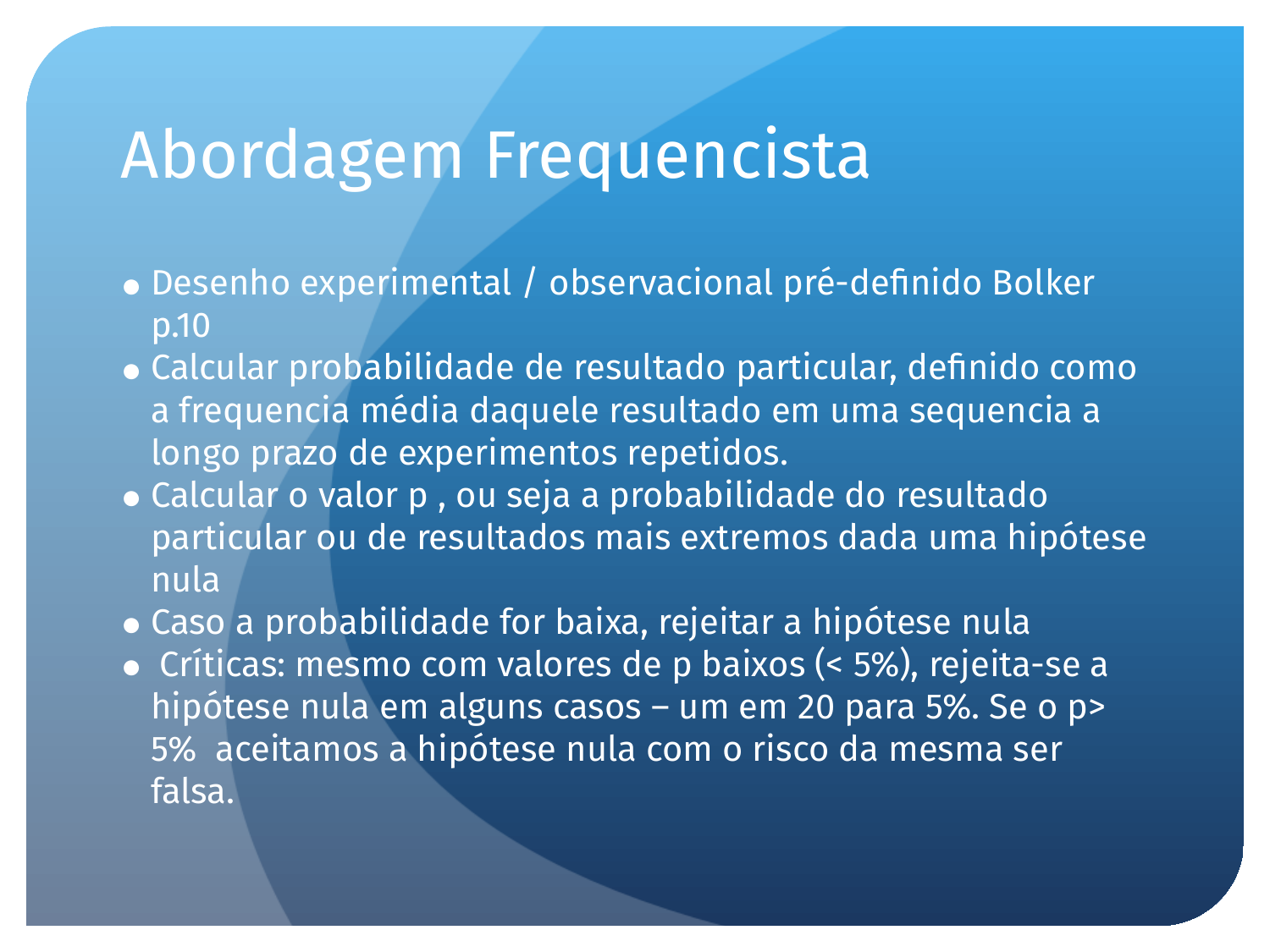

Abordagem Frequencista
Desenho experimental / observacional pré-definido Bolker p.10
Calcular probabilidade de resultado particular, definido como a frequencia média daquele resultado em uma sequencia a longo prazo de experimentos repetidos.
Calcular o valor p , ou seja a probabilidade do resultado particular ou de resultados mais extremos dada uma hipótese nula
Caso a probabilidade for baixa, rejeitar a hipótese nula
 Críticas: mesmo com valores de p baixos (< 5%), rejeita-se a hipótese nula em alguns casos – um em 20 para 5%. Se o p> 5%  aceitamos a hipótese nula com o risco da mesma ser falsa.